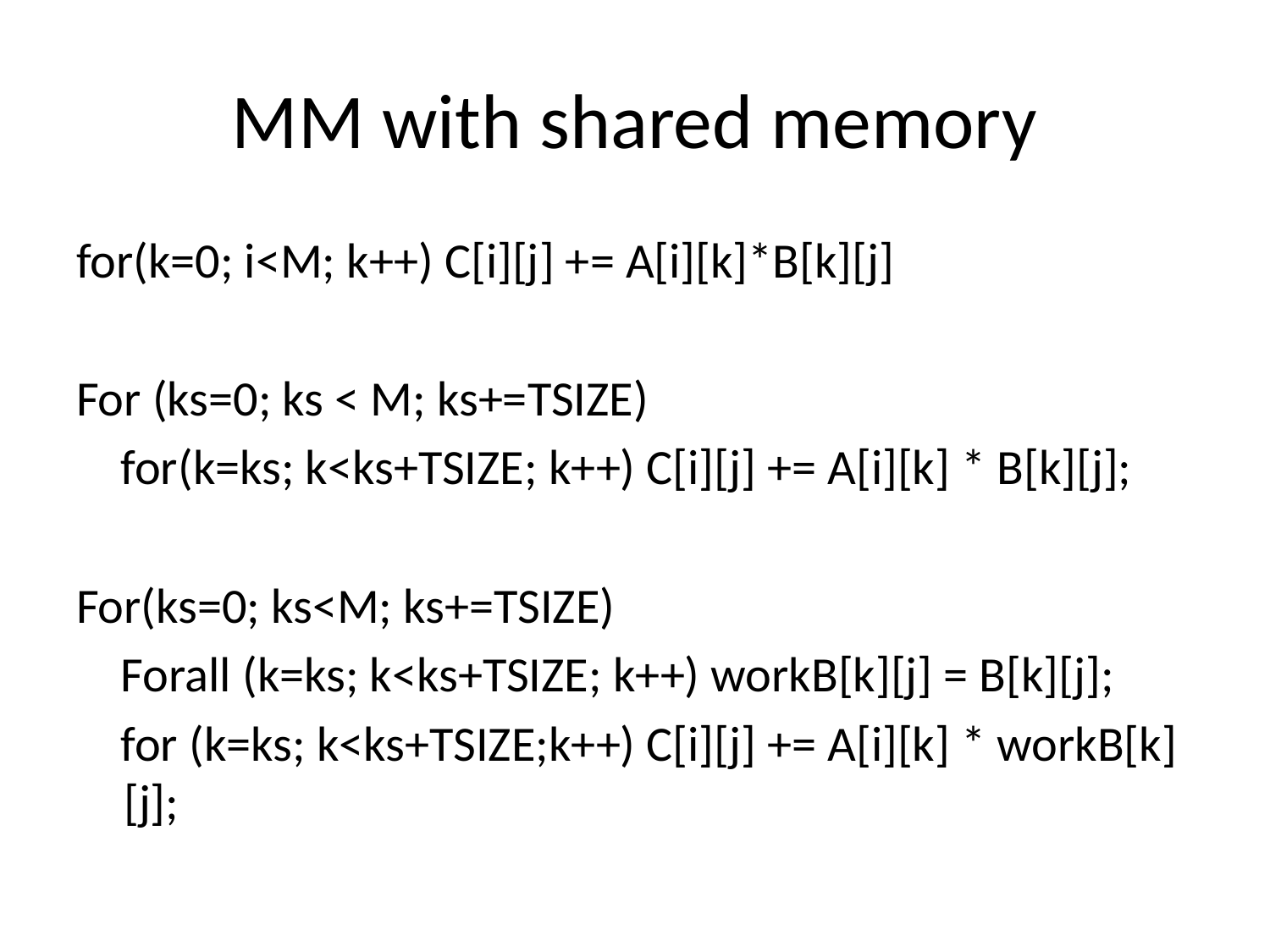

# MM with shared memory
for(k=0; i<M; k++) C[i][j] += A[i][k]*B[k][j]

For (ks=0; ks < M; ks+=TSIZE)
    for(k=ks; k<ks+TSIZE; k++) C[i][j] += A[i][k] * B[k][j];

For(ks=0; ks<M; ks+=TSIZE)
    Forall (k=ks; k<ks+TSIZE; k++) workB[k][j] = B[k][j];
    for (k=ks; k<ks+TSIZE;k++) C[i][j] += A[i][k] * workB[k][j];